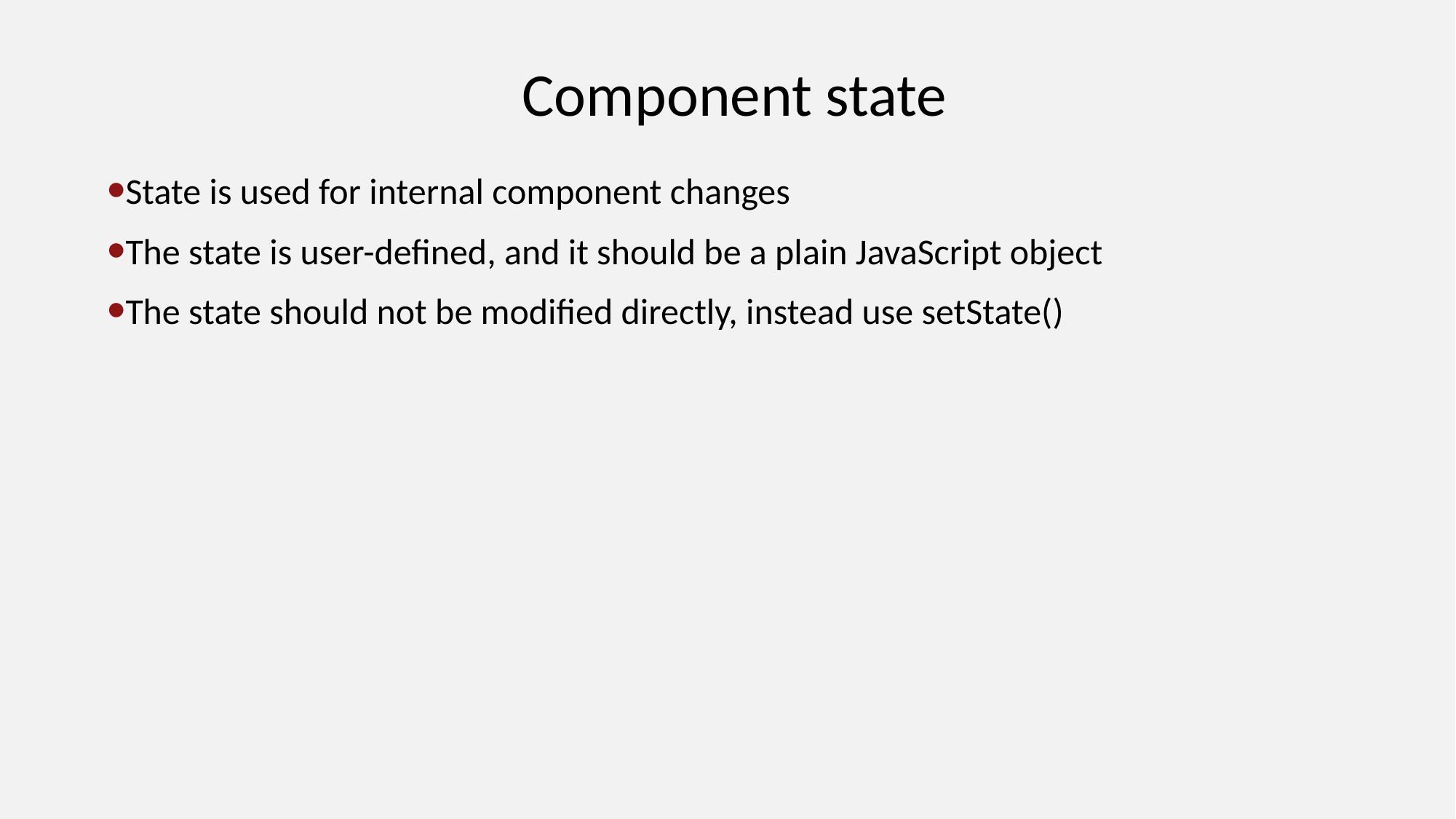

# Component state
State is used for internal component changes
The state is user-defined, and it should be a plain JavaScript object
The state should not be modified directly, instead use setState()